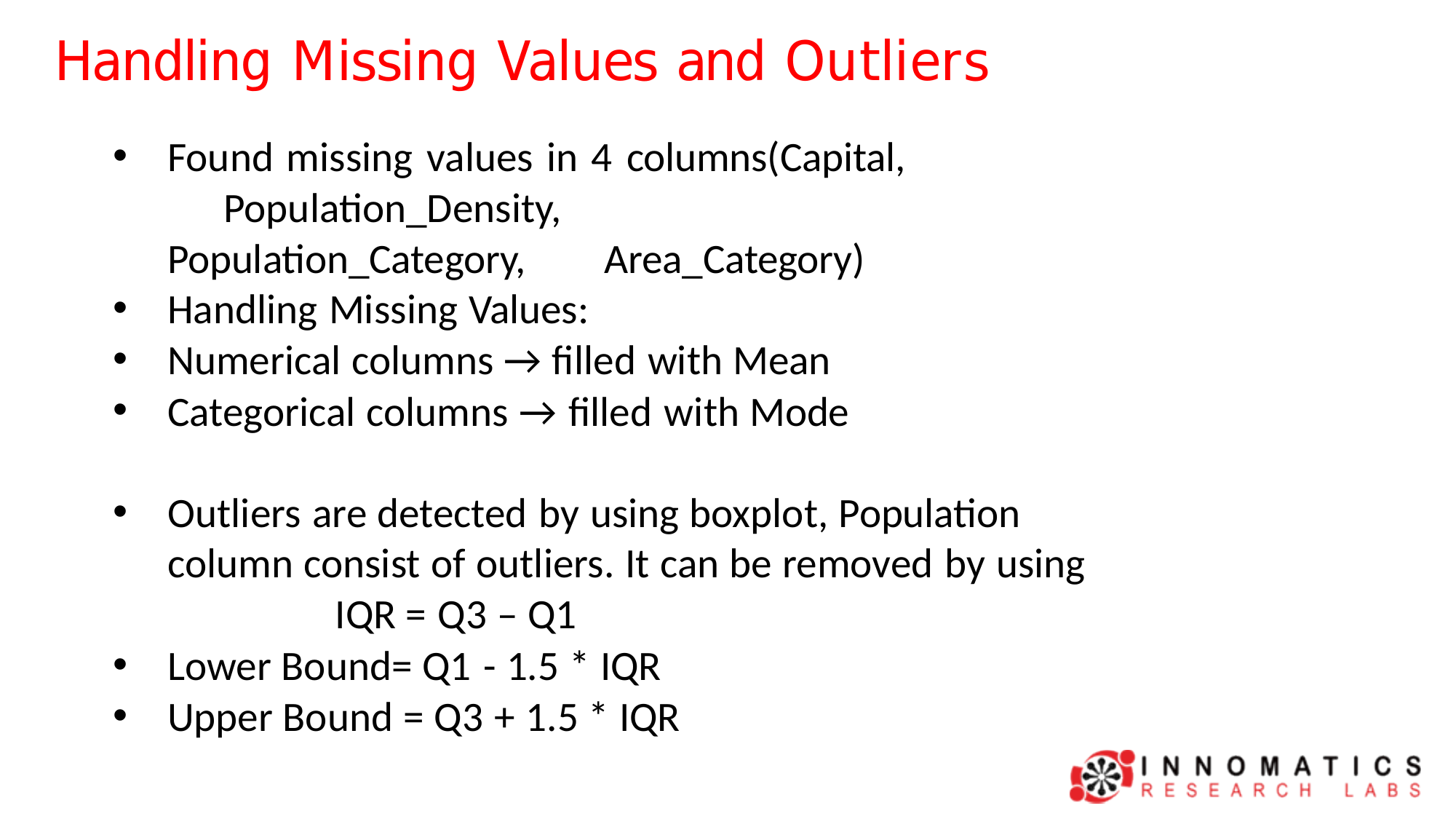

# Handling Missing Values and Outliers
Found missing values in 4 columns(Capital, 	Population_Density, Population_Category, 	Area_Category)
Handling Missing Values:
Numerical columns → filled with Mean
Categorical columns → filled with Mode

Outliers are detected by using boxplot, Population column consist of outliers. It can be removed by using
IQR = Q3 – Q1
Lower Bound= Q1 - 1.5 * IQR
Upper Bound = Q3 + 1.5 * IQR